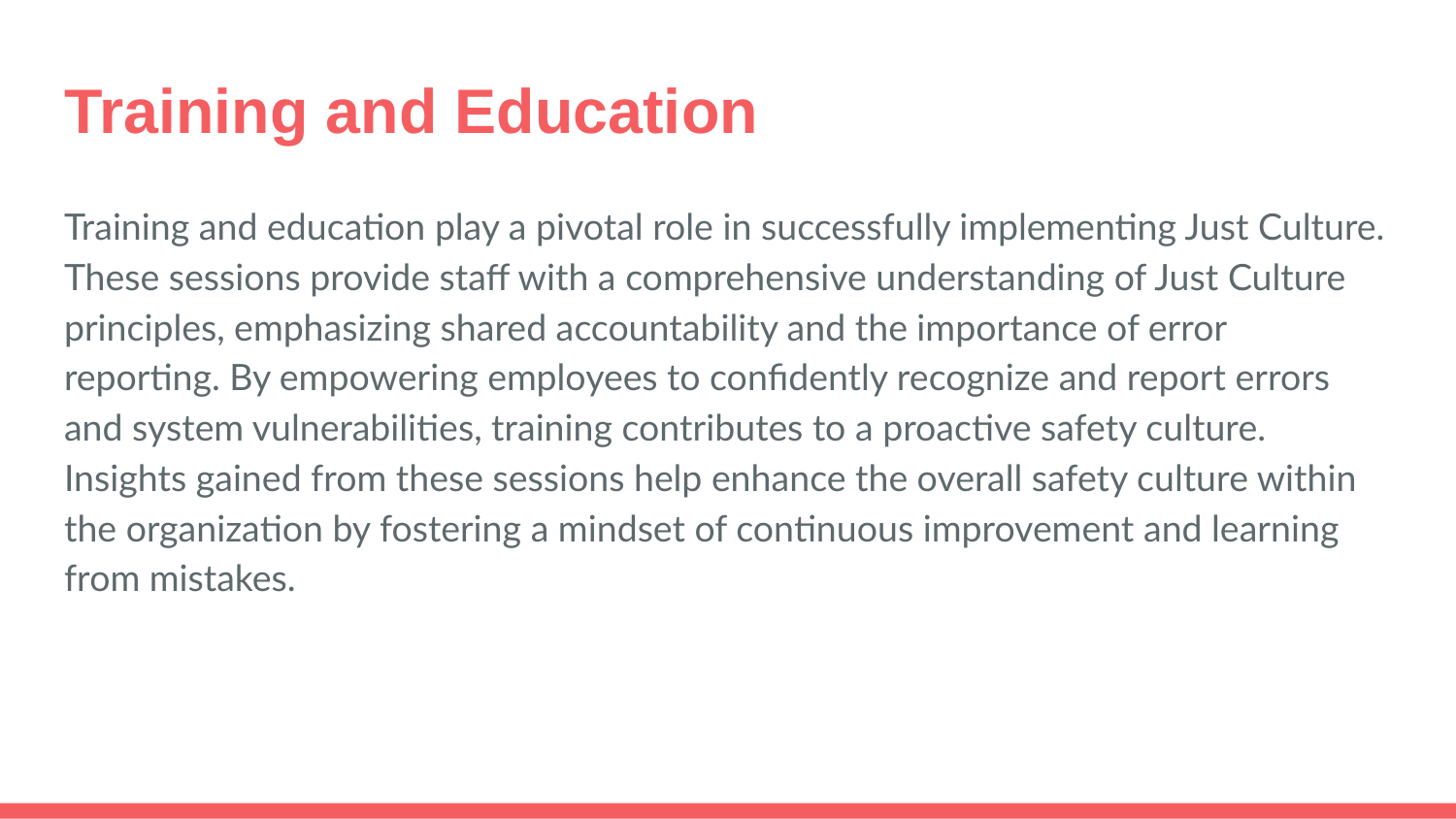

# Training and Education
Training and education play a pivotal role in successfully implementing Just Culture. These sessions provide staff with a comprehensive understanding of Just Culture principles, emphasizing shared accountability and the importance of error reporting. By empowering employees to confidently recognize and report errors and system vulnerabilities, training contributes to a proactive safety culture. Insights gained from these sessions help enhance the overall safety culture within the organization by fostering a mindset of continuous improvement and learning from mistakes.